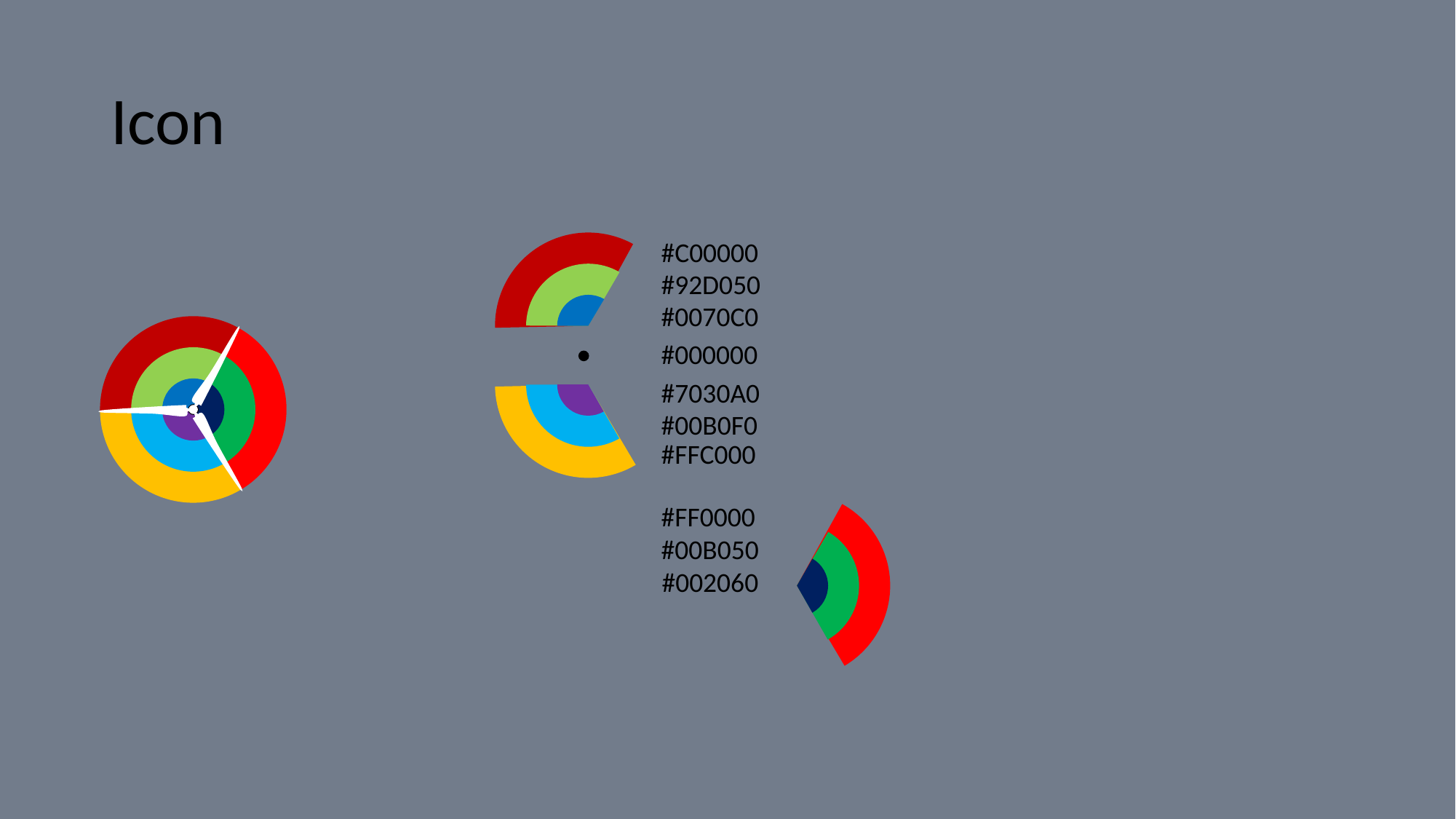

# Icon
#C00000

#92D050

#0070C0

#000000

#7030A0
#00B0F0
#FFC000

#FF0000

#00B050

#002060